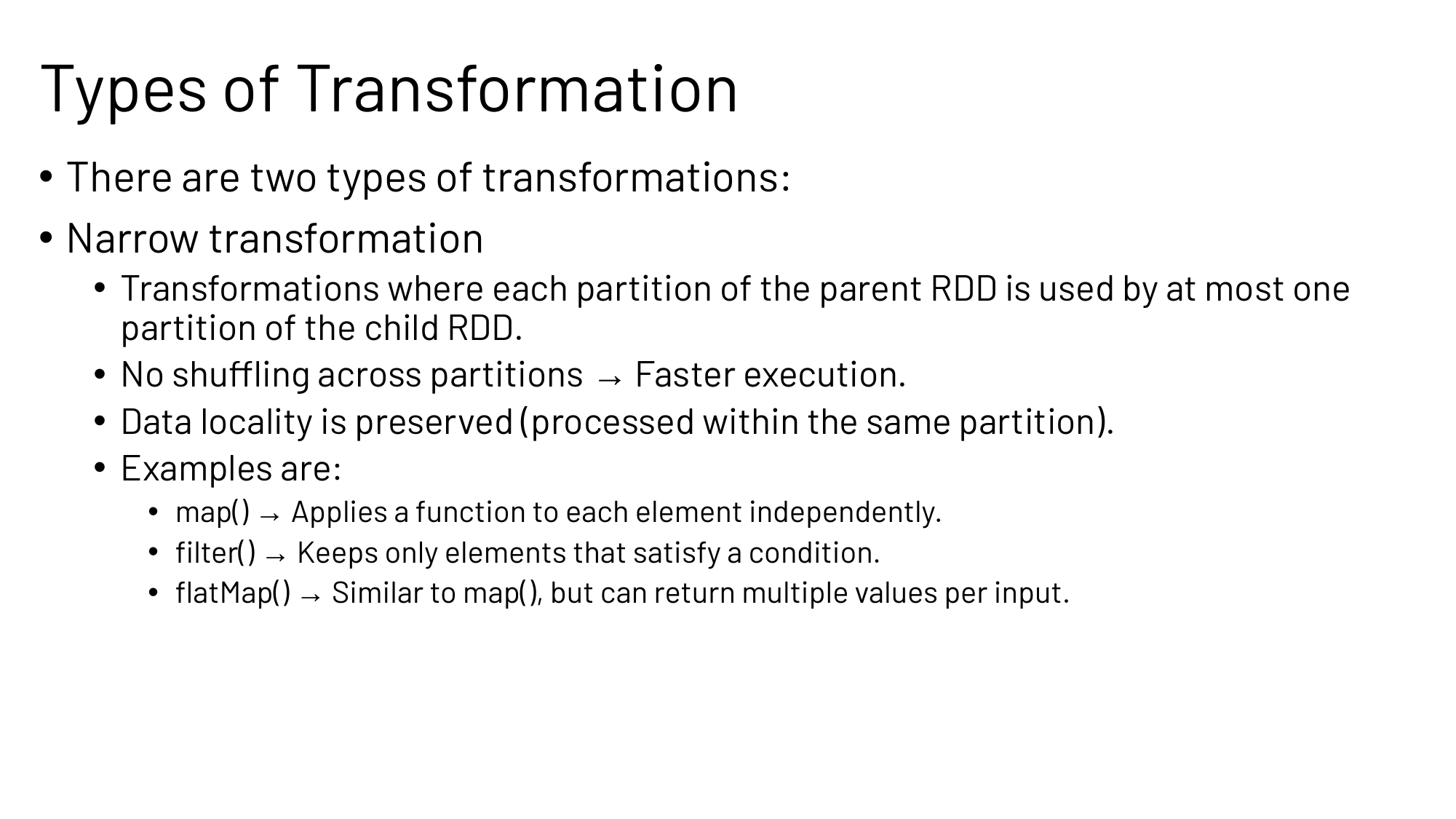

# Types of Transformation
There are two types of transformations:
Narrow transformation
Transformations where each partition of the parent RDD is used by at most one partition of the child RDD.
No shuffling across partitions → Faster execution.
Data locality is preserved (processed within the same partition).
Examples are:
map() → Applies a function to each element independently.
filter() → Keeps only elements that satisfy a condition.
flatMap() → Similar to map(), but can return multiple values per input.